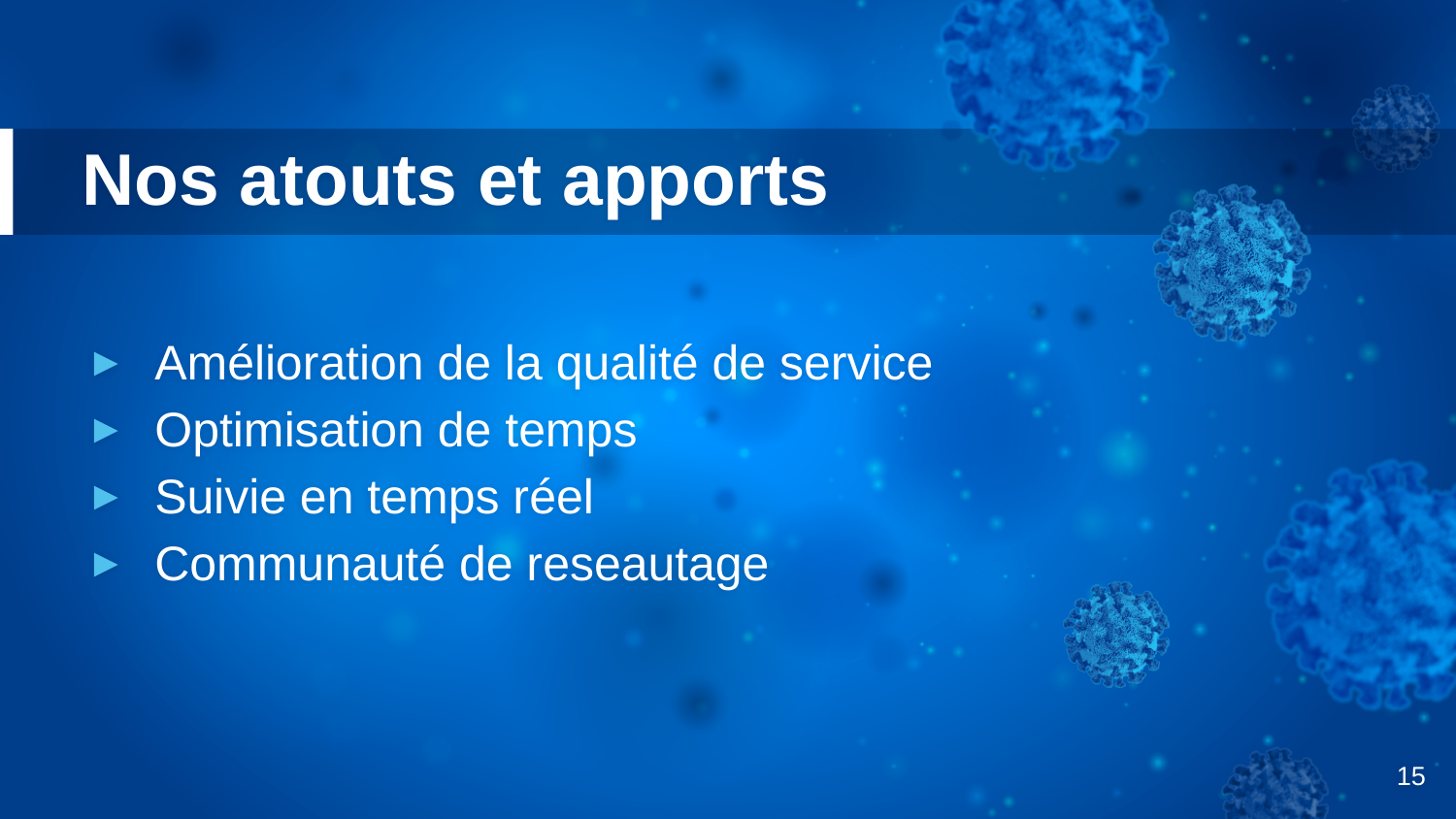

# Nos atouts et apports

Amélioration de la qualité de service
Optimisation de temps
Suivie en temps réel
Communauté de reseautage
15